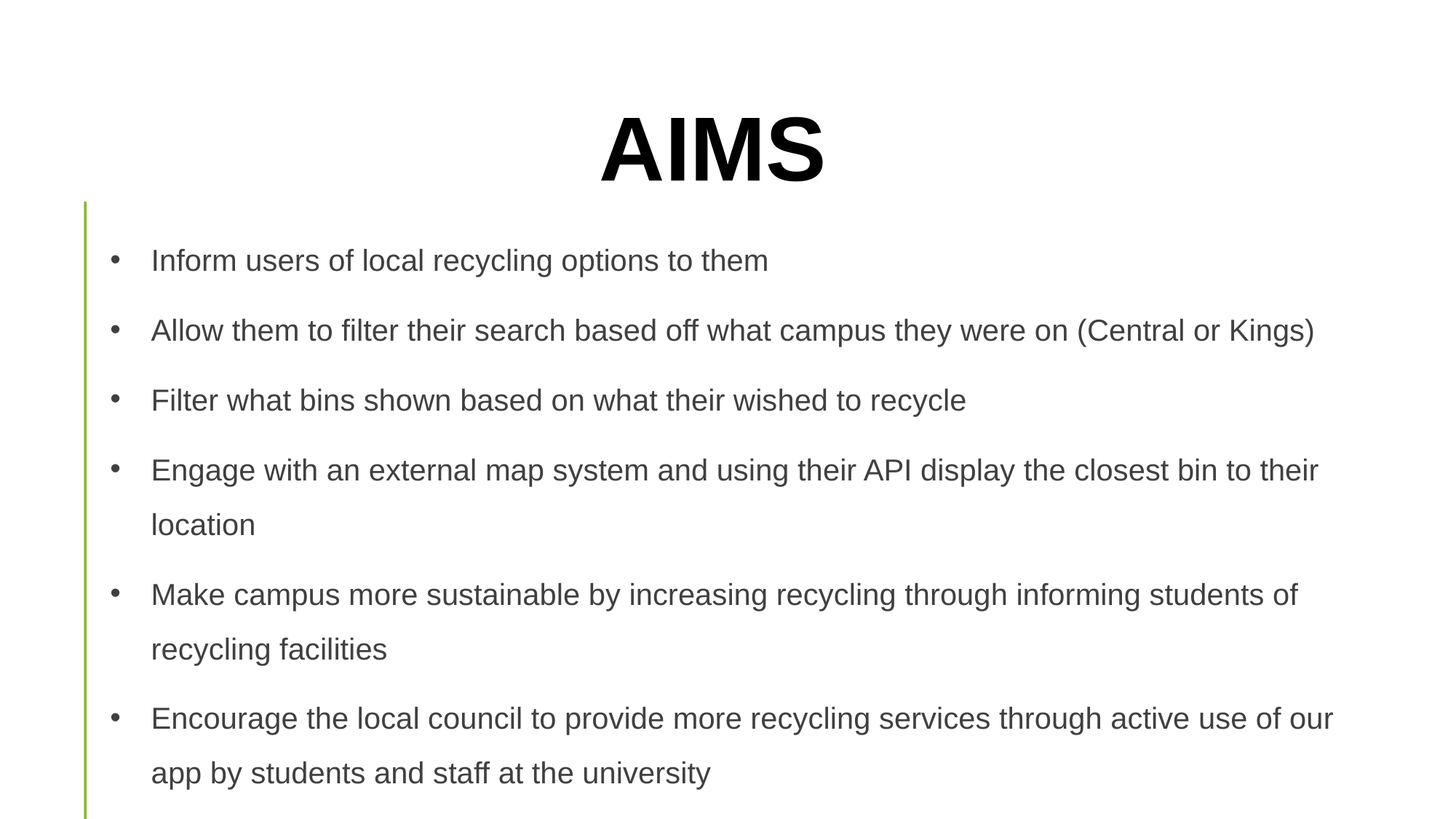

# Aims
Inform users of local recycling options to them
Allow them to filter their search based off what campus they were on (Central or Kings)
Filter what bins shown based on what their wished to recycle
Engage with an external map system and using their API display the closest bin to their location
Make campus more sustainable by increasing recycling through informing students of recycling facilities
Encourage the local council to provide more recycling services through active use of our app by students and staff at the university